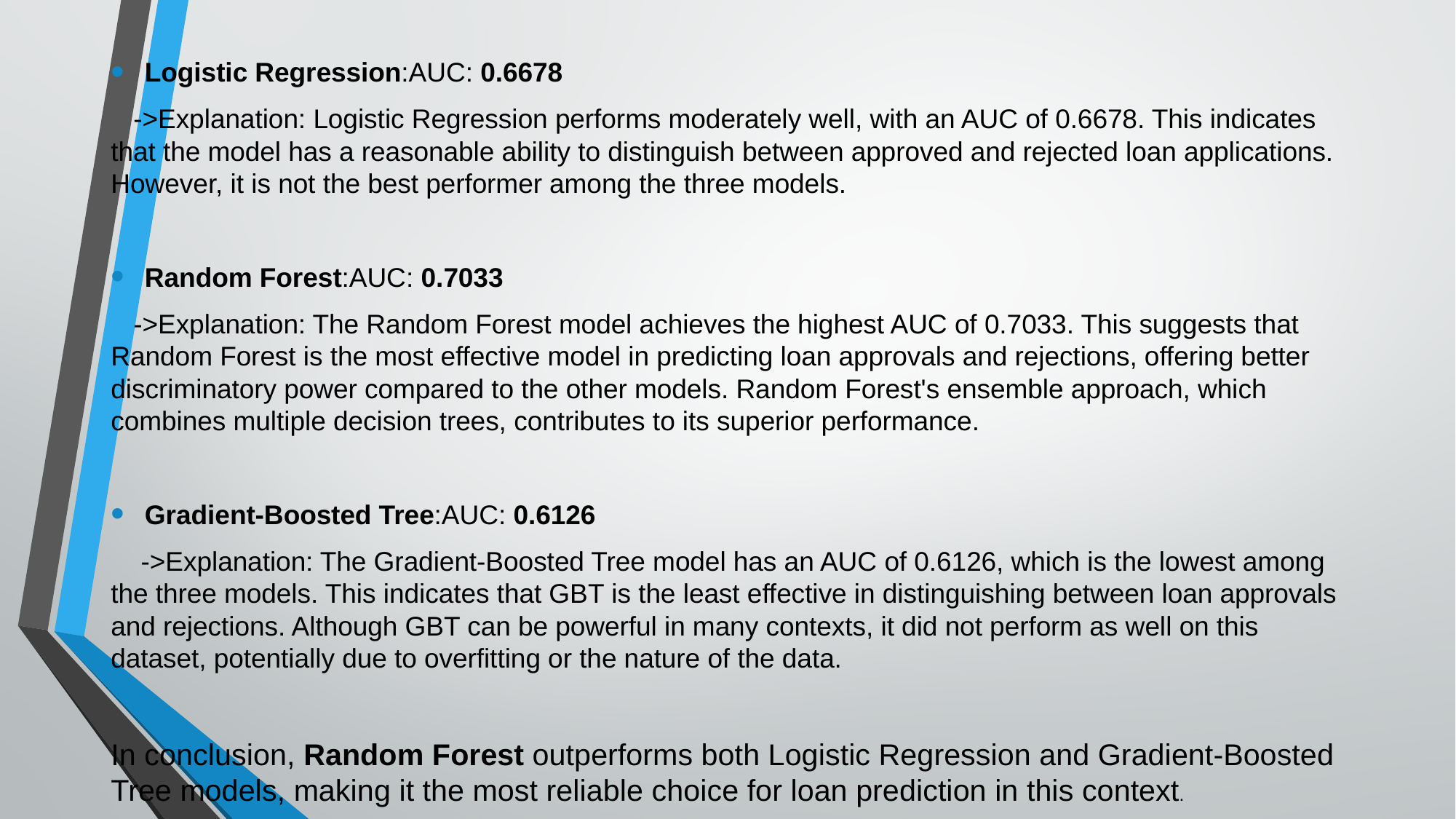

Logistic Regression:AUC: 0.6678
   ->Explanation: Logistic Regression performs moderately well, with an AUC of 0.6678. This indicates that the model has a reasonable ability to distinguish between approved and rejected loan applications. However, it is not the best performer among the three models.

Random Forest:AUC: 0.7033
   ->Explanation: The Random Forest model achieves the highest AUC of 0.7033. This suggests that Random Forest is the most effective model in predicting loan approvals and rejections, offering better discriminatory power compared to the other models. Random Forest's ensemble approach, which combines multiple decision trees, contributes to its superior performance.

Gradient-Boosted Tree:AUC: 0.6126
    ->Explanation: The Gradient-Boosted Tree model has an AUC of 0.6126, which is the lowest among the three models. This indicates that GBT is the least effective in distinguishing between loan approvals and rejections. Although GBT can be powerful in many contexts, it did not perform as well on this dataset, potentially due to overfitting or the nature of the data.

In conclusion, Random Forest outperforms both Logistic Regression and Gradient-Boosted Tree models, making it the most reliable choice for loan prediction in this context.